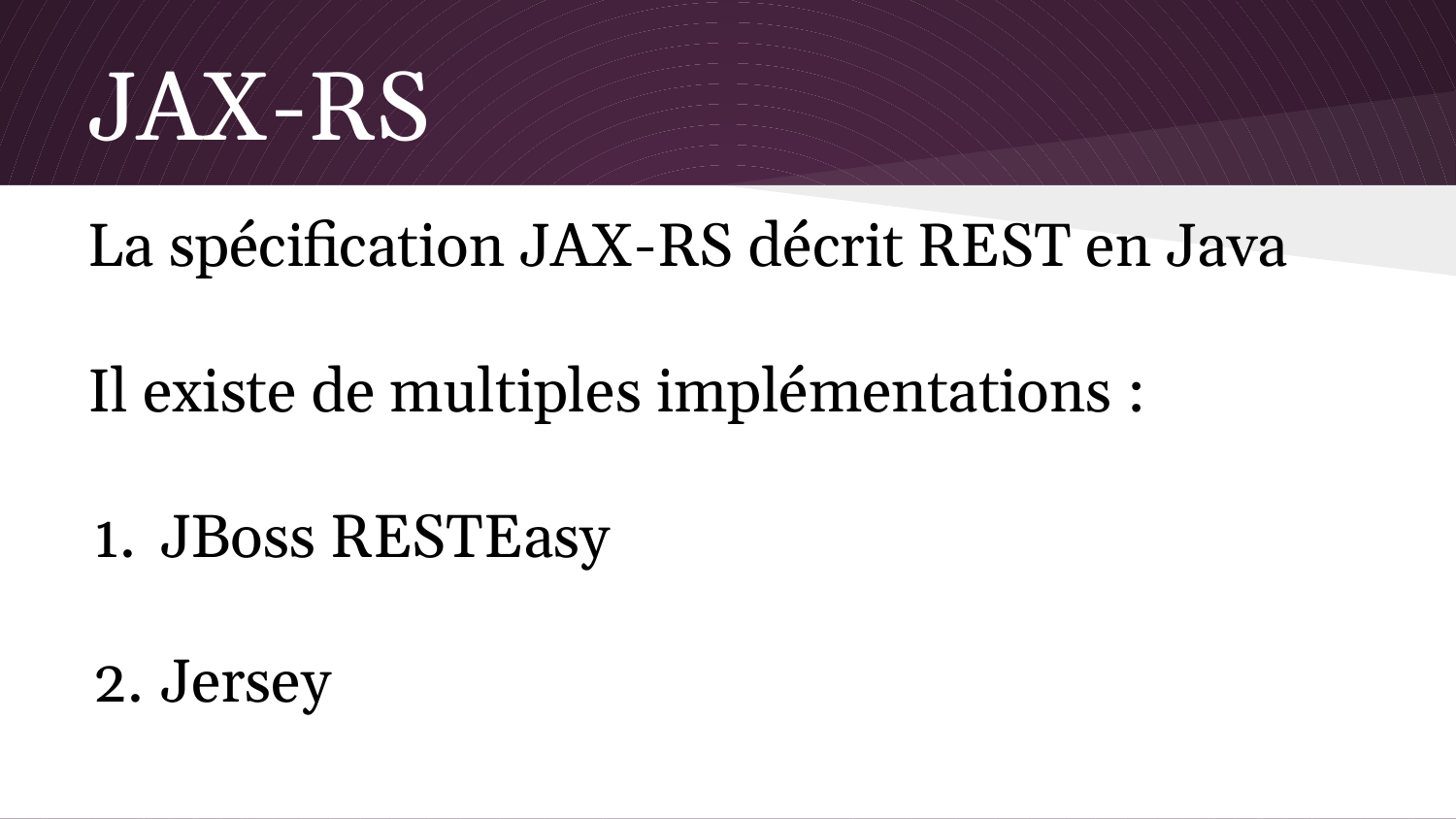

# JAX-RS
La spécification JAX-RS décrit REST en Java

Il existe de multiples implémentations :

JBoss RESTEasy

Jersey